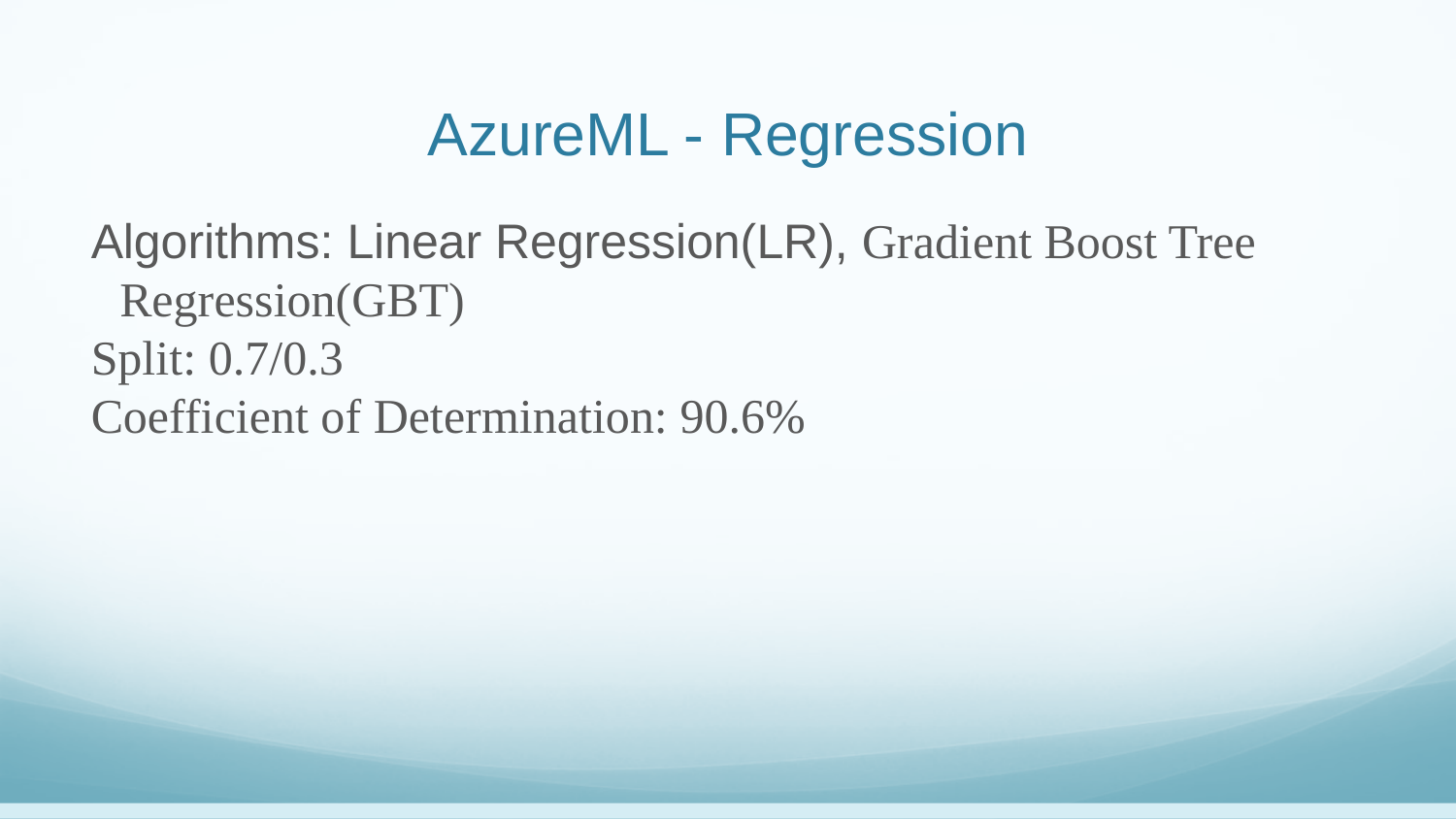

# AzureML - Regression
Algorithms: Linear Regression(LR), Gradient Boost Tree Regression(GBT)
Split: 0.7/0.3
Coefficient of Determination: 90.6%